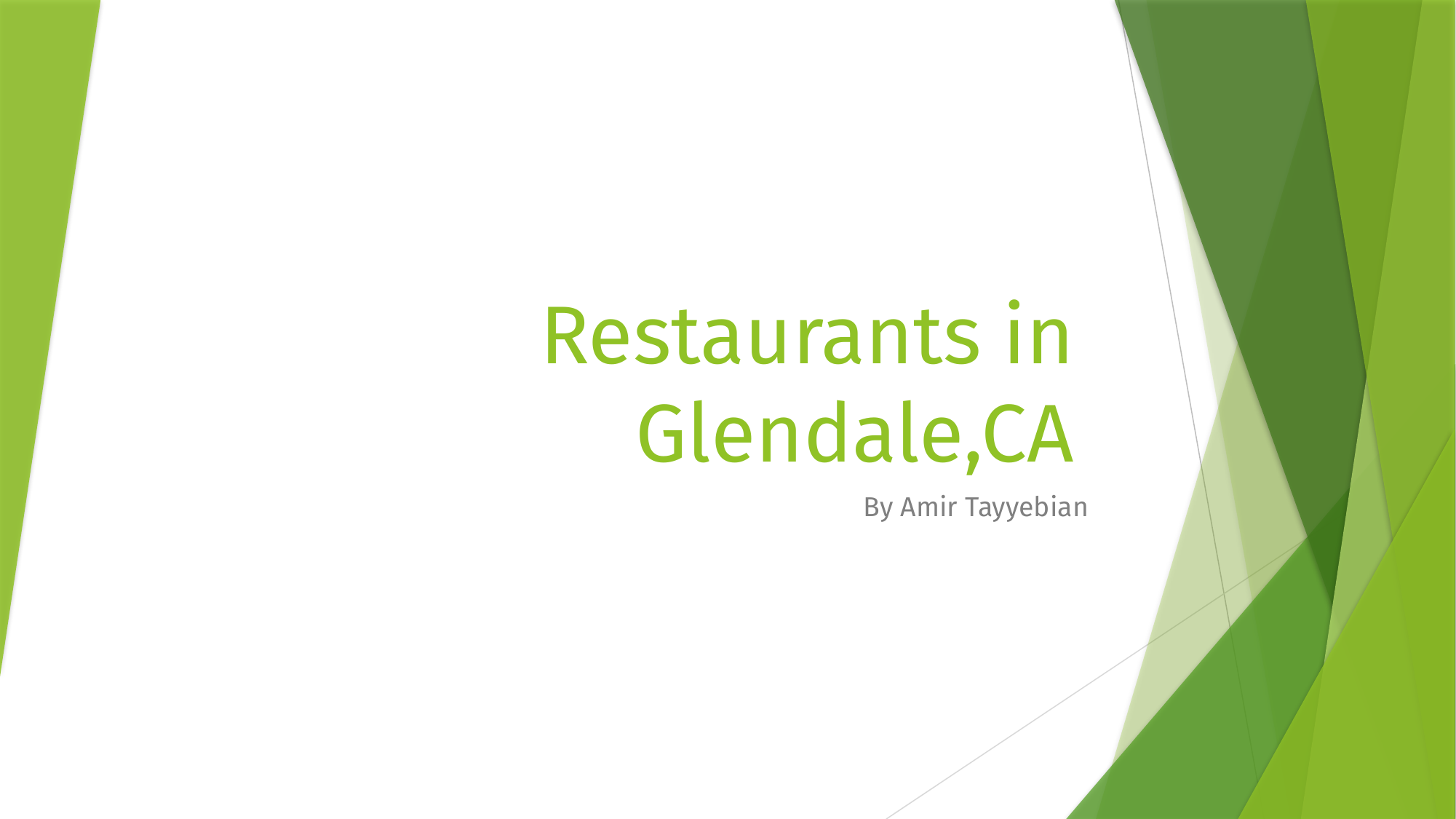

# Restaurants in Glendale,CA
By Amir Tayyebian